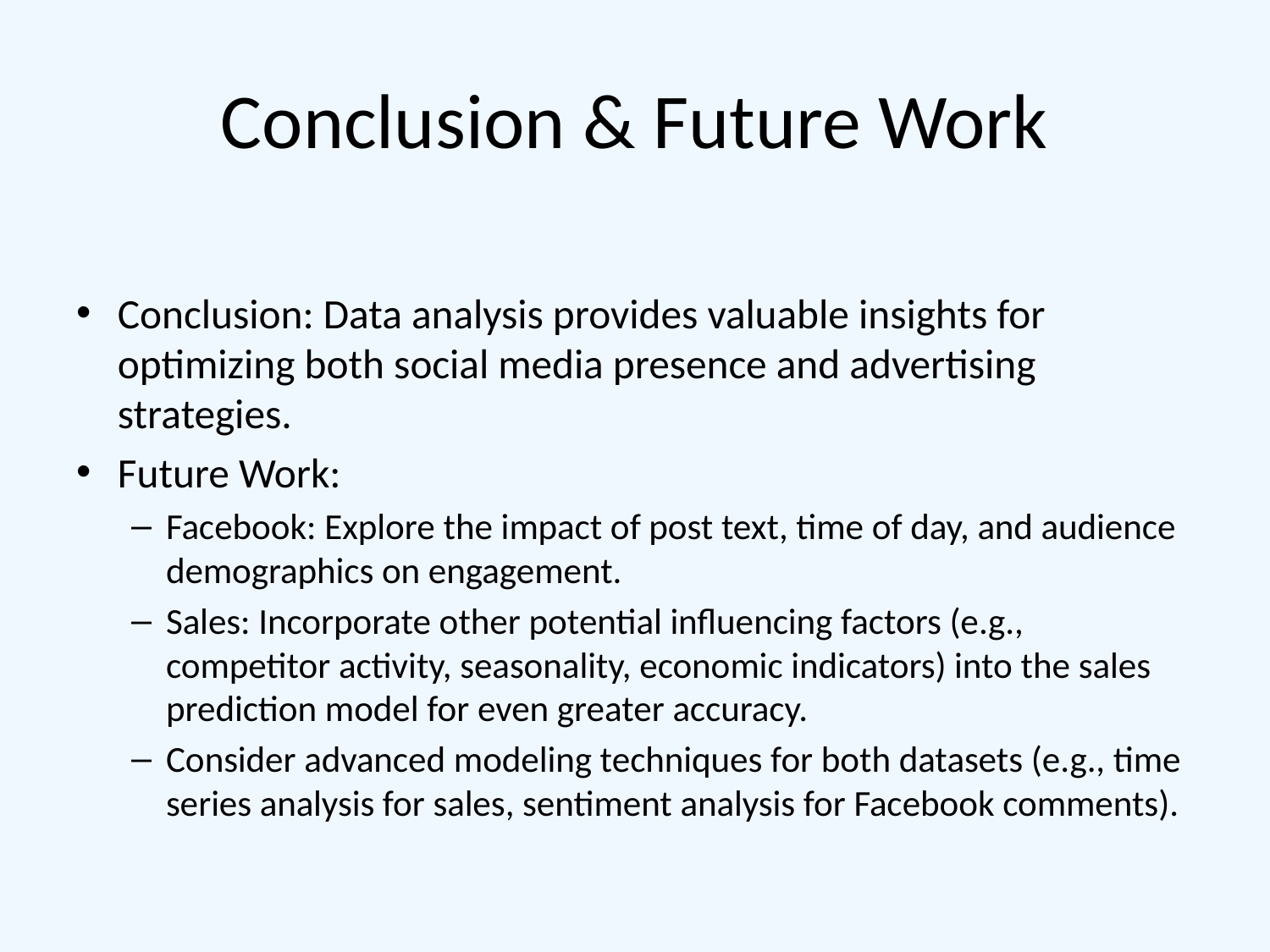

# Conclusion & Future Work

Conclusion: Data analysis provides valuable insights for optimizing both social media presence and advertising strategies.
Future Work:
Facebook: Explore the impact of post text, time of day, and audience demographics on engagement.
Sales: Incorporate other potential influencing factors (e.g., competitor activity, seasonality, economic indicators) into the sales prediction model for even greater accuracy.
Consider advanced modeling techniques for both datasets (e.g., time series analysis for sales, sentiment analysis for Facebook comments).